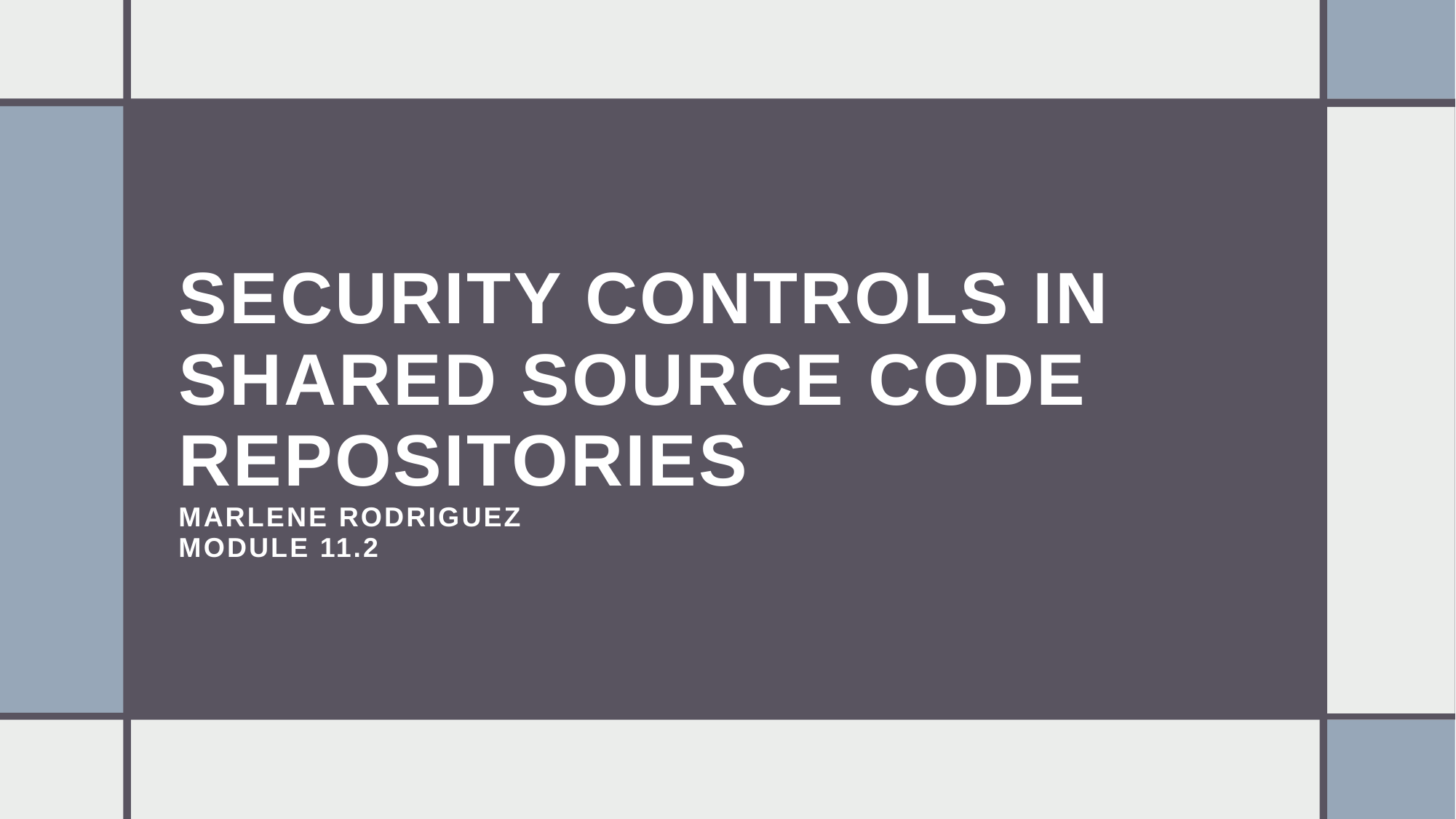

# Security Controls in shared source code repositories Marlene Rodriguez Module 11.2